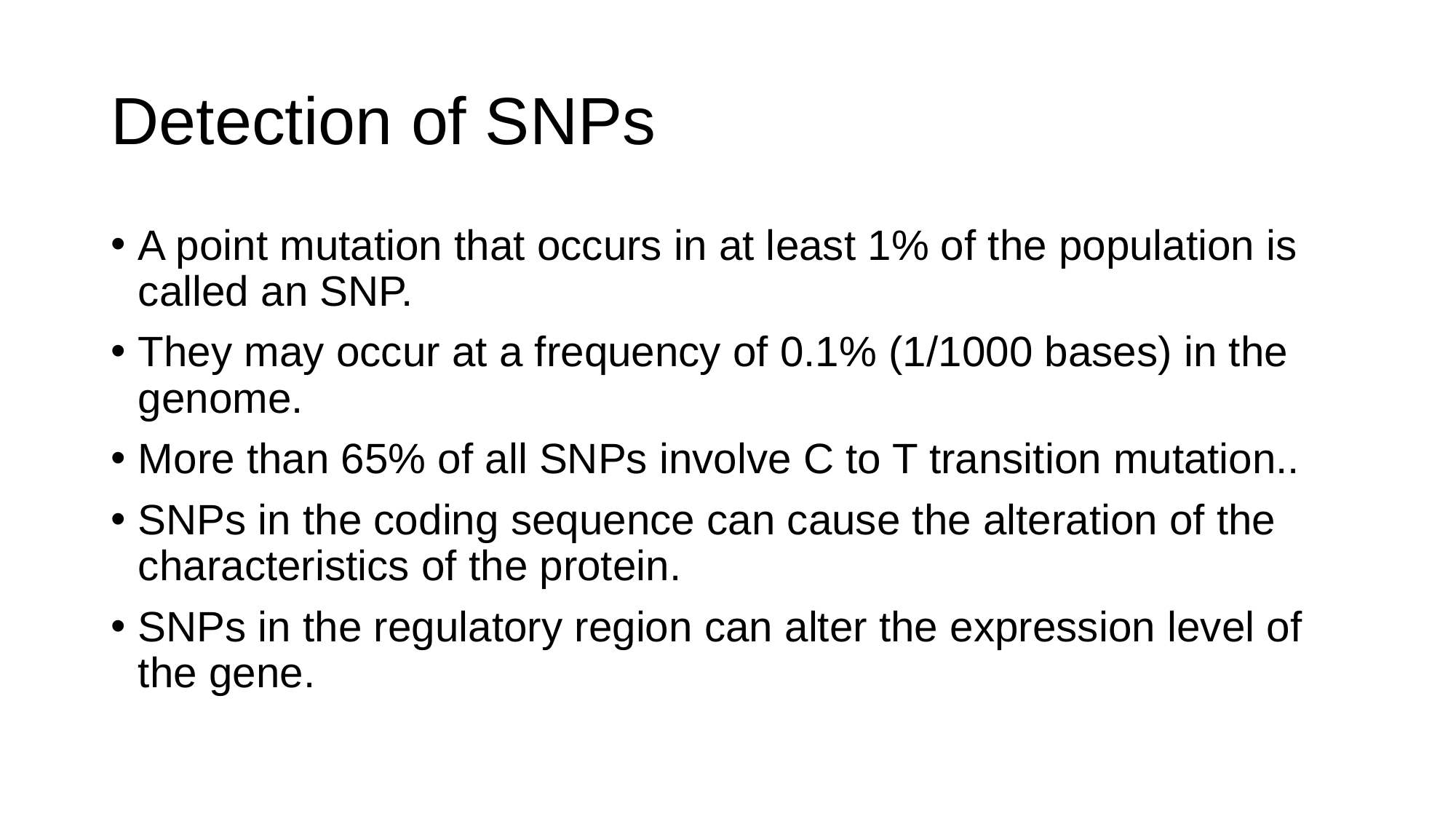

# Detection of SNPs
A point mutation that occurs in at least 1% of the population is called an SNP.
They may occur at a frequency of 0.1% (1/1000 bases) in the genome.
More than 65% of all SNPs involve C to T transition mutation..
SNPs in the coding sequence can cause the alteration of the characteristics of the protein.
SNPs in the regulatory region can alter the expression level of the gene.